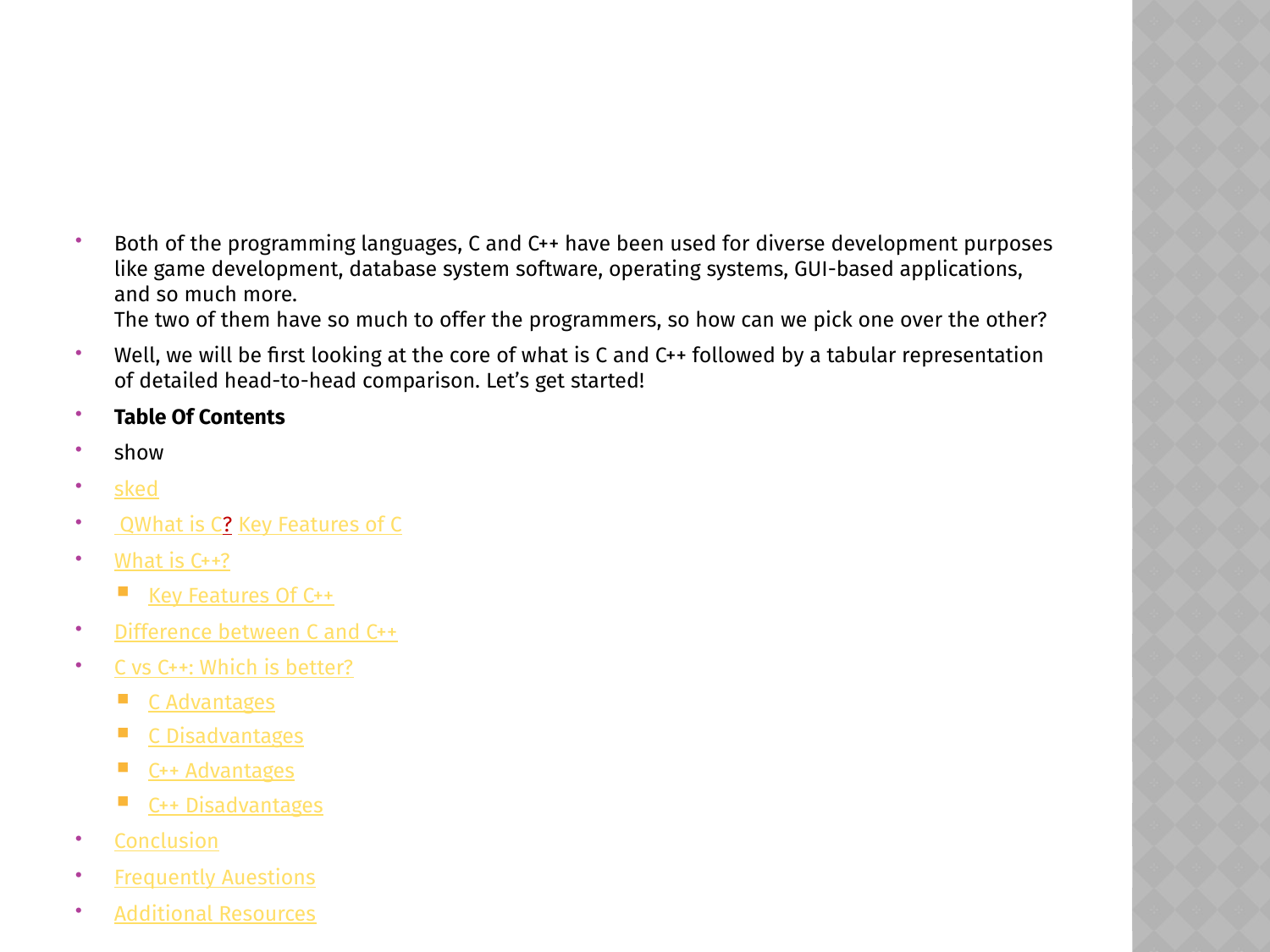

#
Both of the programming languages, C and C++ have been used for diverse development purposes like game development, database system software, operating systems, GUI-based applications, and so much more.
The two of them have so much to offer the programmers, so how can we pick one over the other?
Well, we will be first looking at the core of what is C and C++ followed by a tabular representation of detailed head-to-head comparison. Let’s get started!
Table Of Contents
show
sked
 QWhat is C? Key Features of C
What is C++?
Key Features Of C++
Difference between C and C++
C vs C++: Which is better?
C Advantages
C Disadvantages
C++ Advantages
C++ Disadvantages
Conclusion
Frequently Auestions
Additional Resources